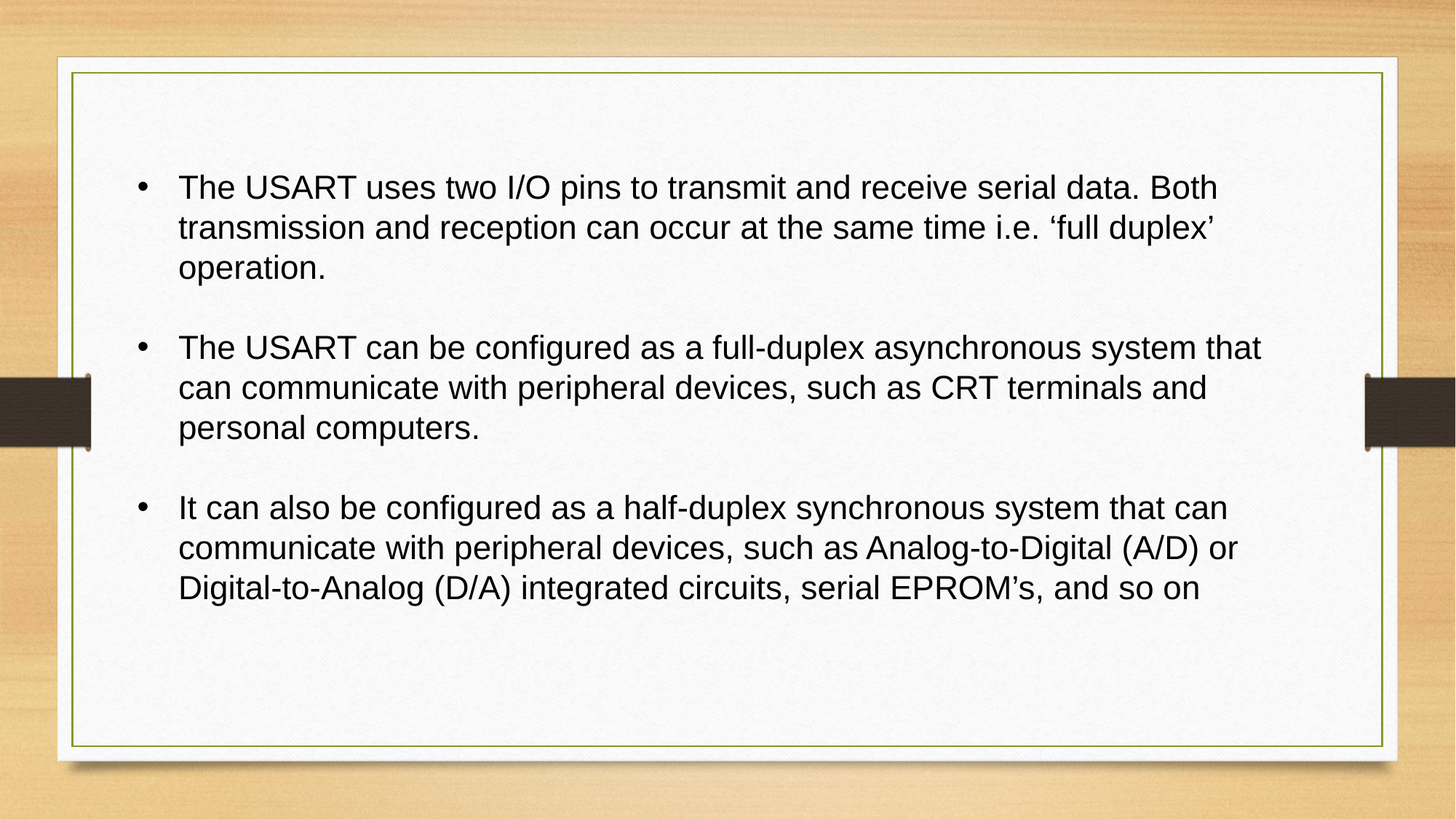

The USART uses two I/O pins to transmit and receive serial data. Both transmission and reception can occur at the same time i.e. ‘full duplex’ operation.

The USART can be configured as a full-duplex asynchronous system that can communicate with peripheral devices, such as CRT terminals and personal computers.

It can also be configured as a half-duplex synchronous system that can communicate with peripheral devices, such as Analog-to-Digital (A/D) or Digital-to-Analog (D/A) integrated circuits, serial EPROM’s, and so on